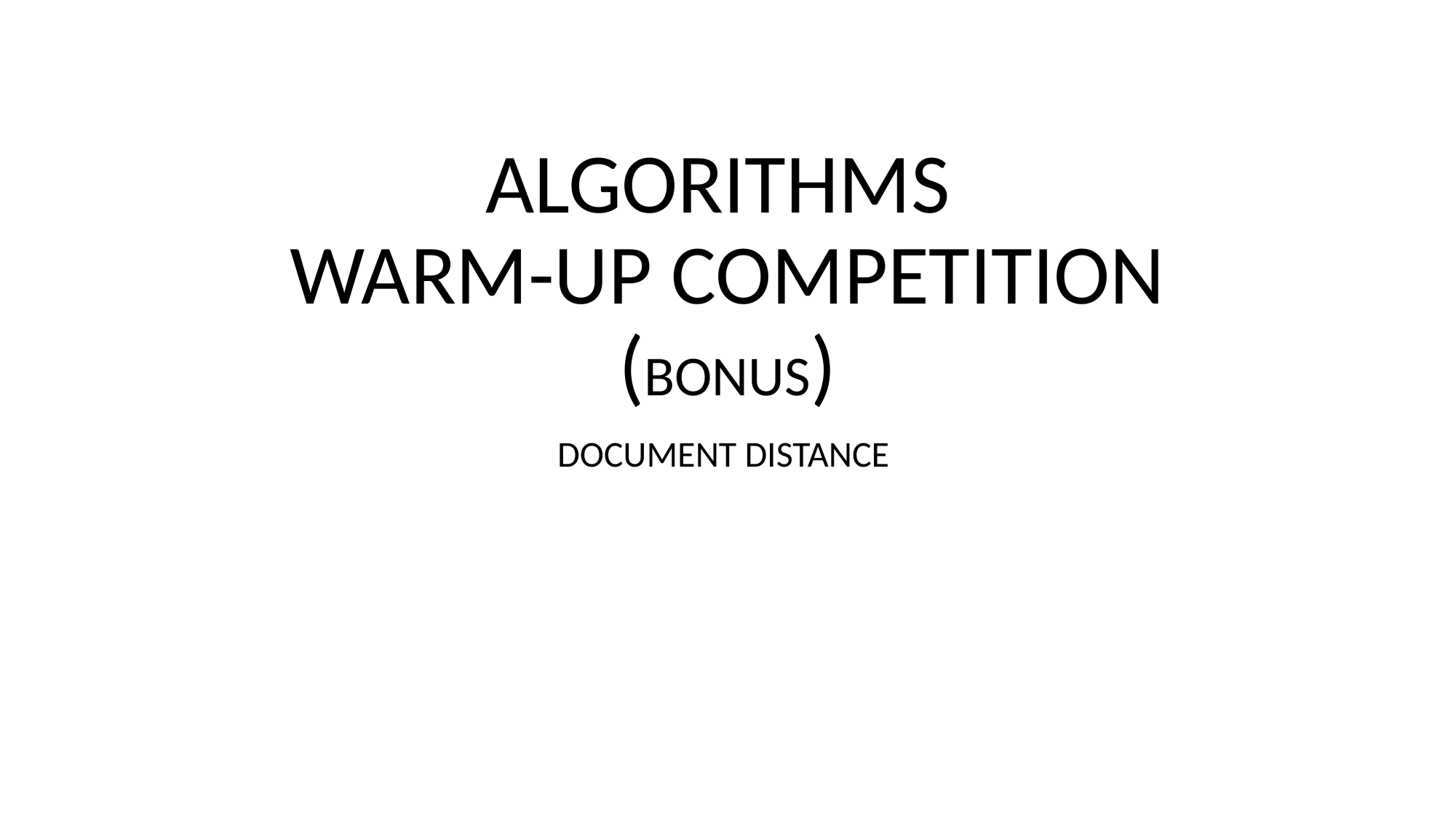

# ALGORITHMS WARM-UP COMPETITION (BONUS)
DOCUMENT DISTANCE